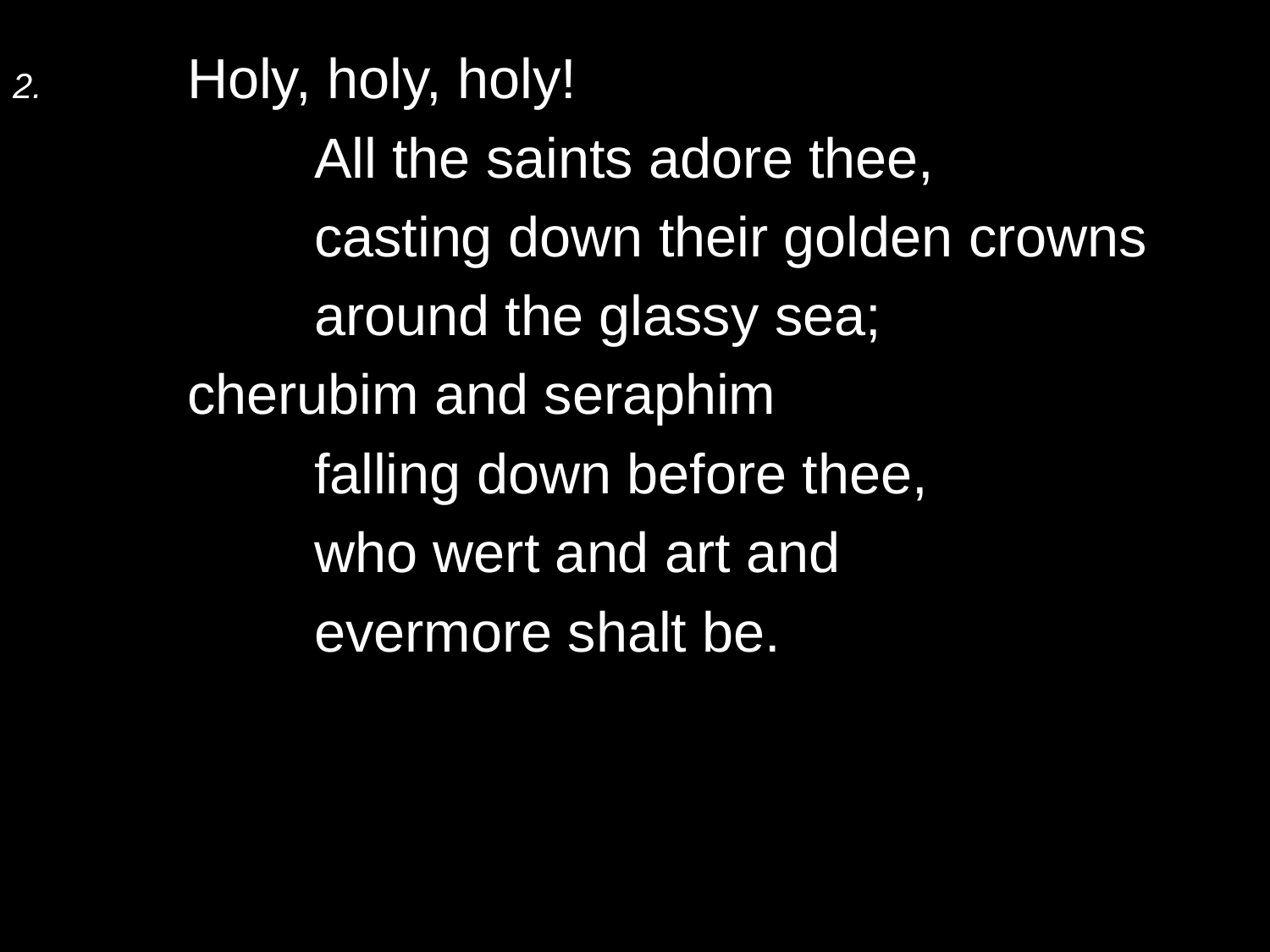

2.	Holy, holy, holy!
		All the saints adore thee,
		casting down their golden crowns
		around the glassy sea;
	cherubim and seraphim
		falling down before thee,
		who wert and art and
		evermore shalt be.